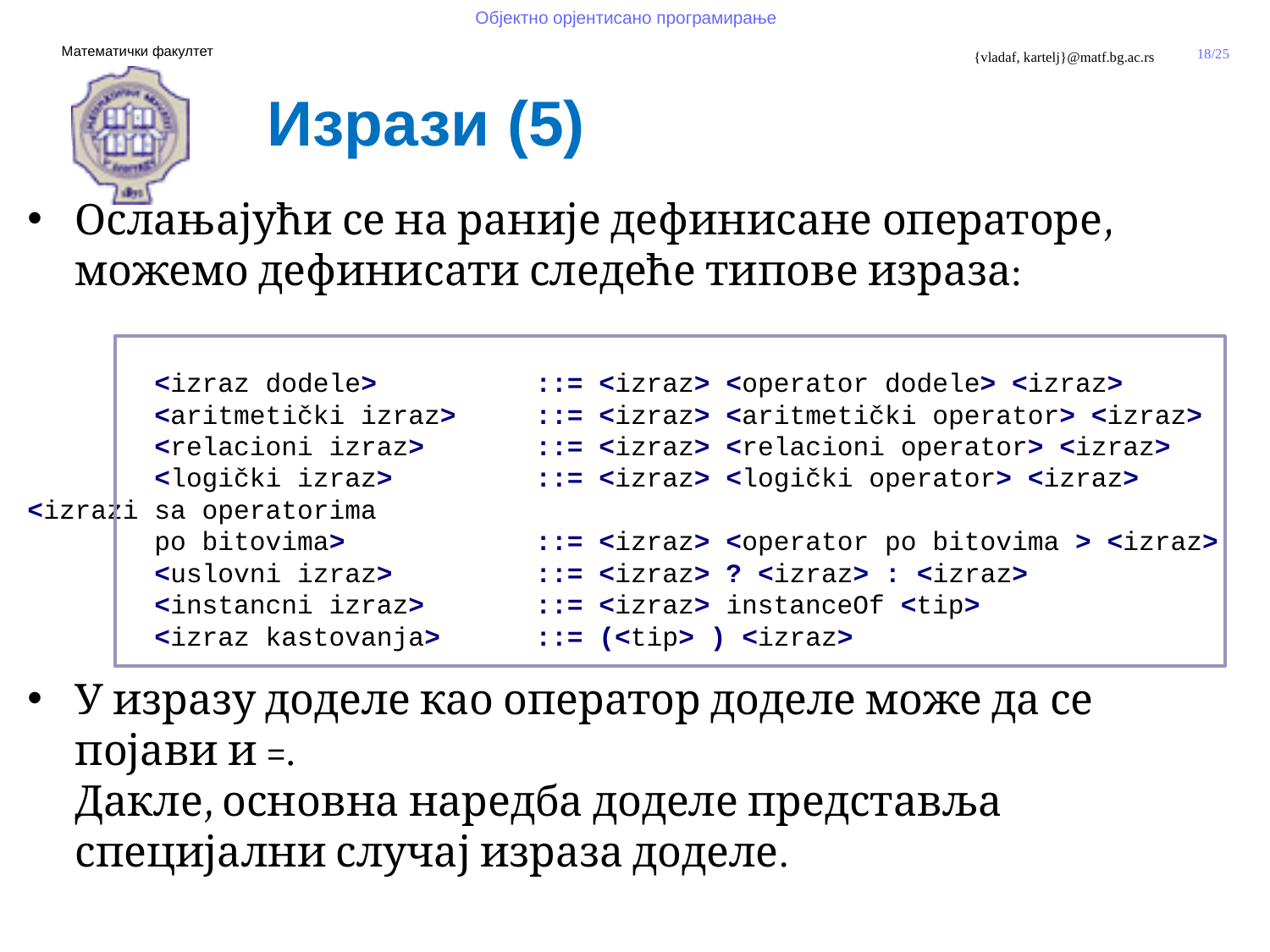

Изрази (5)
Ослањајући се на раније дефинисане операторе, можемо дефинисати следеће типове израза:

	<izraz dodele> 		::= <izraz> <operator dodele> <izraz>
	<aritmetički izraz> 	::= <izraz> <aritmetički operator> <izraz> 	<relacioni izraz> 	::= <izraz> <relacioni operator> <izraz> 	<logički izraz> 	::= <izraz> <logički operator> <izraz> 	<izrazi sa operatorima
	po bitovima>		::= <izraz> <operator po bitovima > <izraz> 	<uslovni izraz> 	::= <izraz> ? <izraz> : <izraz>
	<instancni izraz> 	::= <izraz> instanceOf <tip>
	<izraz kastovanja>	::= (<tip> ) <izraz>
У изразу доделе као оператор доделе може да се појави и =.
Дакле, основна наредба доделе представља специјални случај израза доделе.